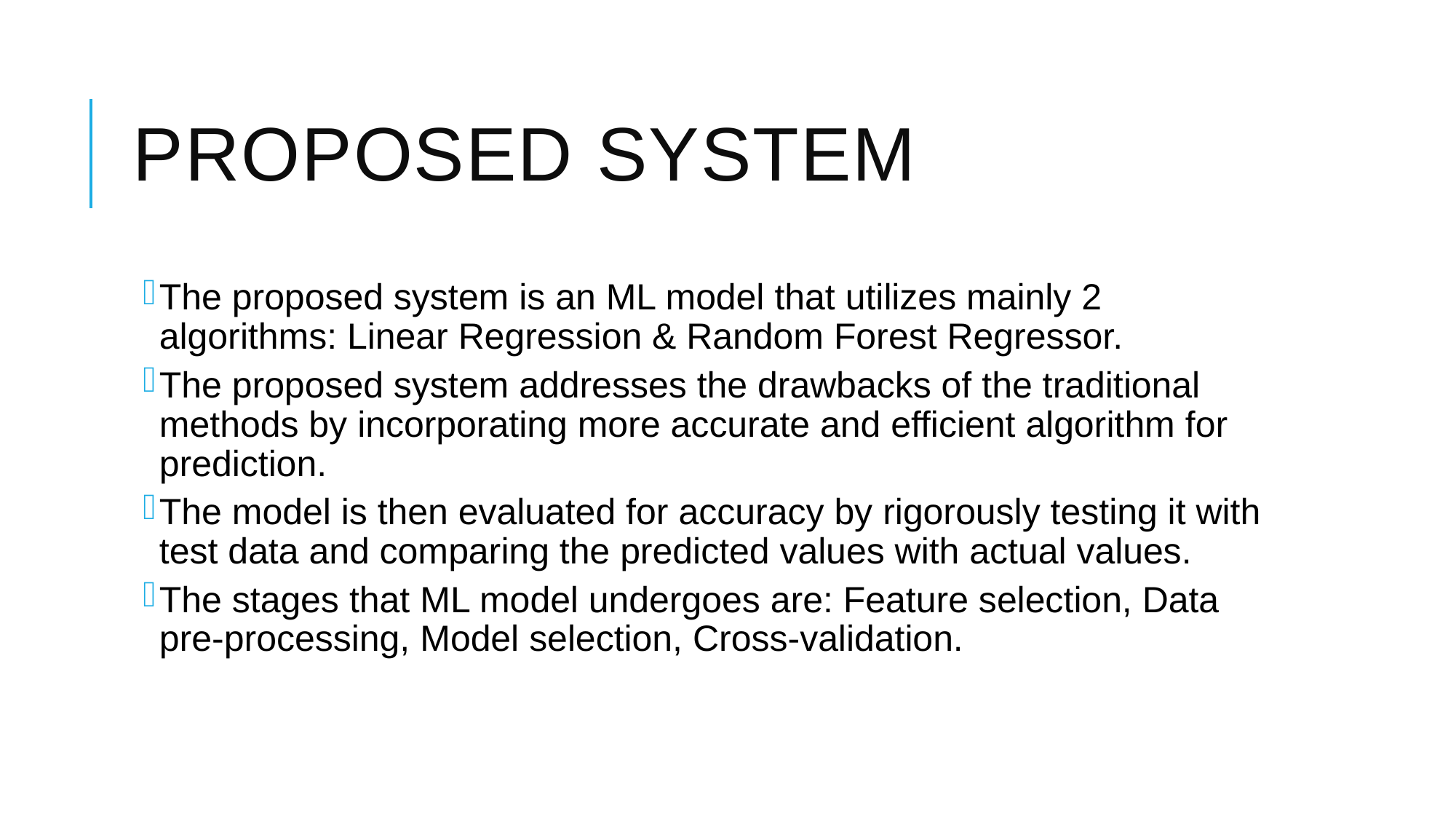

# Proposed system
The proposed system is an ML model that utilizes mainly 2 algorithms: Linear Regression & Random Forest Regressor.
The proposed system addresses the drawbacks of the traditional methods by incorporating more accurate and efficient algorithm for prediction.
The model is then evaluated for accuracy by rigorously testing it with test data and comparing the predicted values with actual values.
The stages that ML model undergoes are: Feature selection, Data pre-processing, Model selection, Cross-validation.